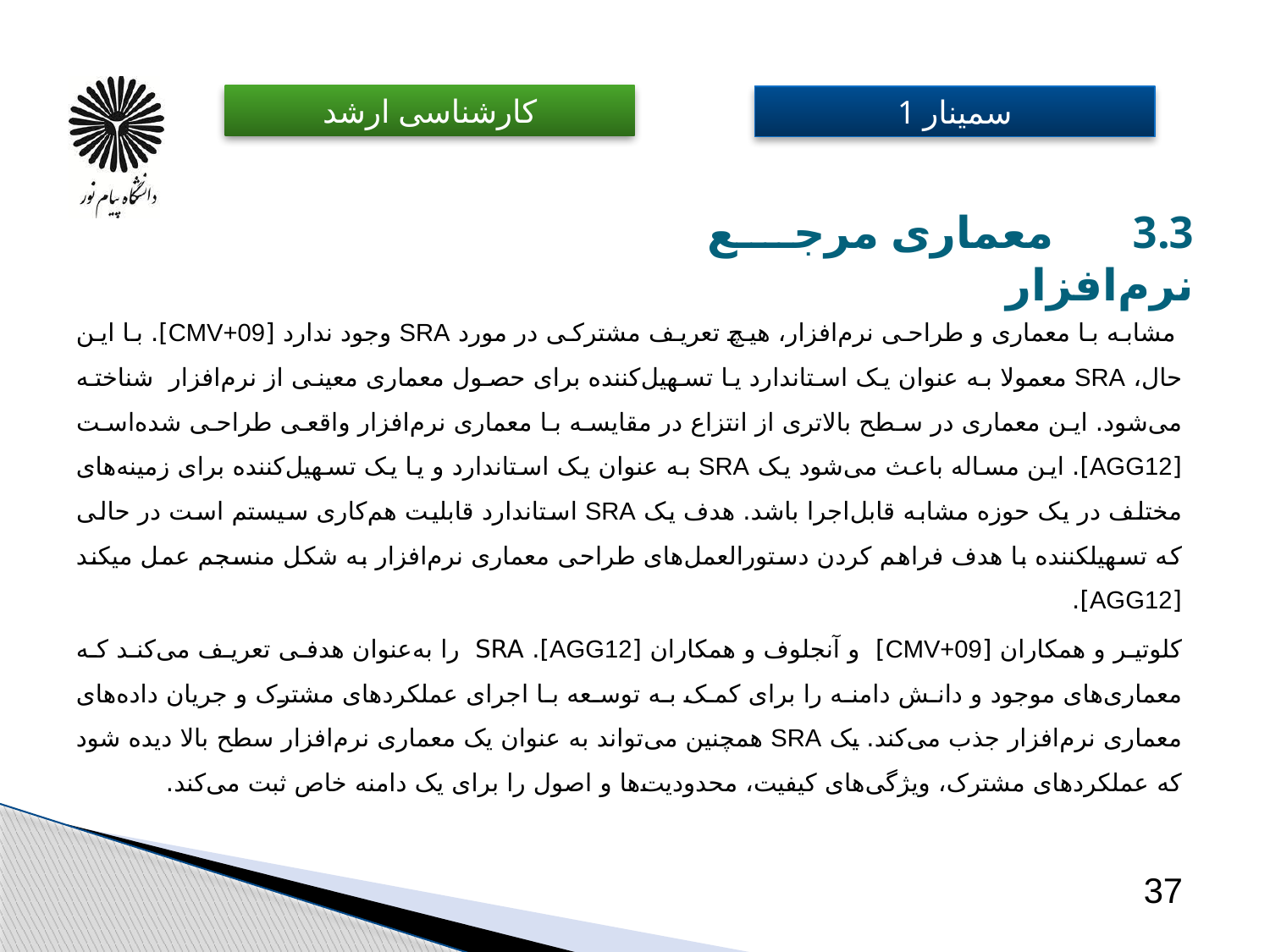

# 3.3  معماری مرجع نرم‌افزار
 مشابه با معماری و طراحی نرم‌افزار، هیچ تعریف مشترکی در مورد SRA وجود ندارد [CMV+09]. با این حال، SRA معمولا به عنوان یک استاندارد یا تسهیل‌کننده برای حصول معماری معینی از نرم‌افزار  شناخته می‌شود. این معماری در سطح بالاتری از انتزاع در مقایسه با معماری نرم‌افزار واقعی طراحی شده‌است [AGG12]. این مساله باعث می‌شود یک SRA به عنوان یک استاندارد و یا یک تسهیل‌کننده برای زمینه‌های مختلف در یک حوزه مشابه قابل‌اجرا باشد. هدف یک SRA استاندارد قابلیت هم‌کاری سیستم است در حالی که تسهیل­کننده با هدف فراهم کردن دستورالعمل‌های طراحی معماری نرم‌افزار به شکل منسجم عمل می­کند [AGG12].
کلوتیر و همکاران [CMV+09]  و آنجلوف و همکاران [AGG12]. SRA  را به‌عنوان هدفی تعریف می‌کند که معماری‌های موجود و دانش دامنه را برای کمک به توسعه با اجرای عملکردهای مشترک و جریان داده‌های معماری نرم‌افزار جذب می‌کند. ​یک SRA همچنین می‌تواند به عنوان یک معماری نرم‌افزار سطح بالا دیده شود که عملکردهای مشترک، ویژگی‌های کیفیت، محدودیت‌ها و اصول را برای یک دامنه خاص ثبت می‌کند. ​

37